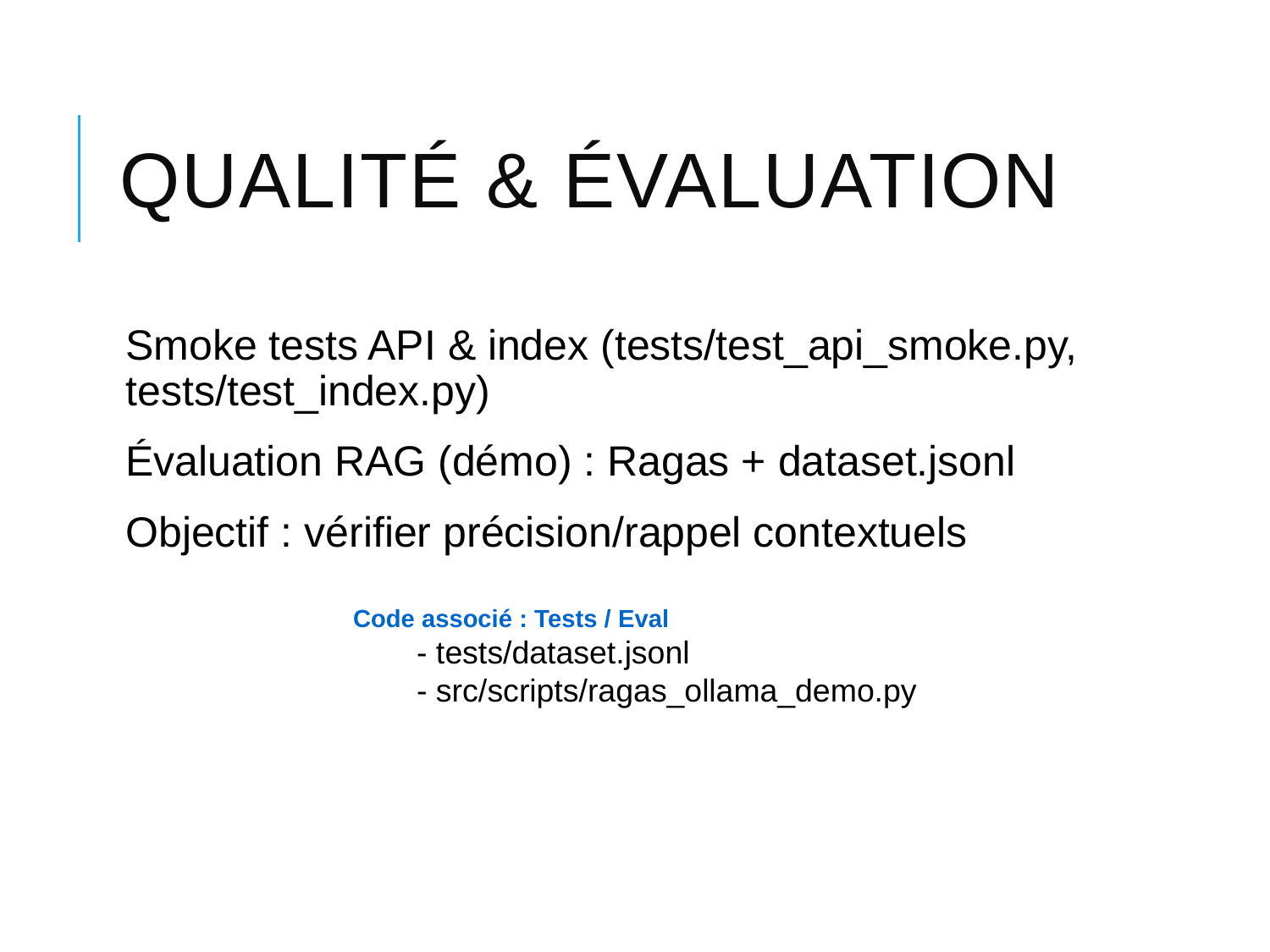

# Qualité & évaluation
Smoke tests API & index (tests/test_api_smoke.py, tests/test_index.py)
Évaluation RAG (démo) : Ragas + dataset.jsonl
Objectif : vérifier précision/rappel contextuels
Code associé : Tests / Eval
- tests/dataset.jsonl
- src/scripts/ragas_ollama_demo.py